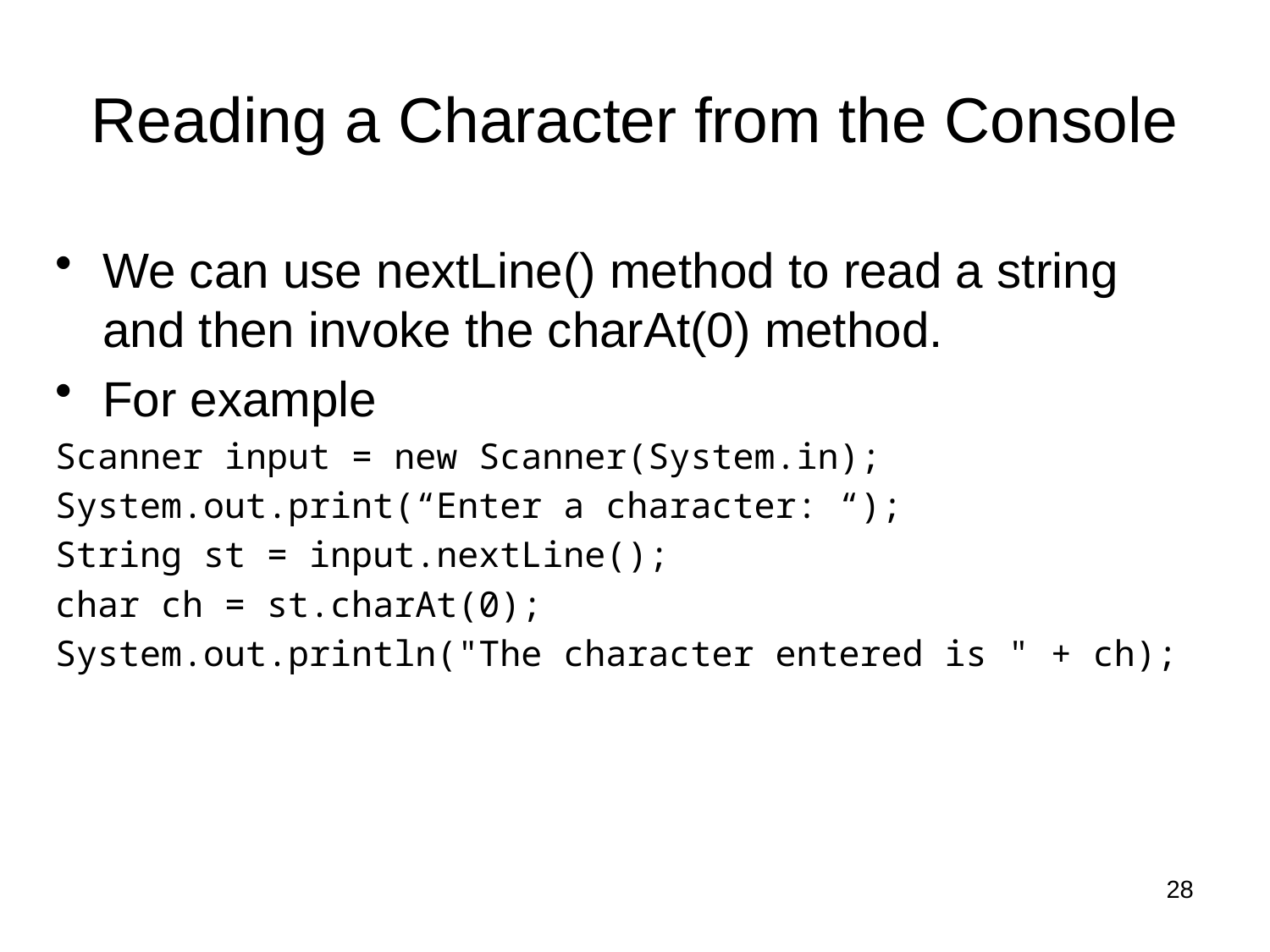

# Reading a Character from the Console
We can use nextLine() method to read a string and then invoke the charAt(0) method.
For example
Scanner input = new Scanner(System.in);
System.out.print(“Enter a character: “);
String st = input.nextLine();
char ch = st.charAt(0);
System.out.println("The character entered is " + ch);

28